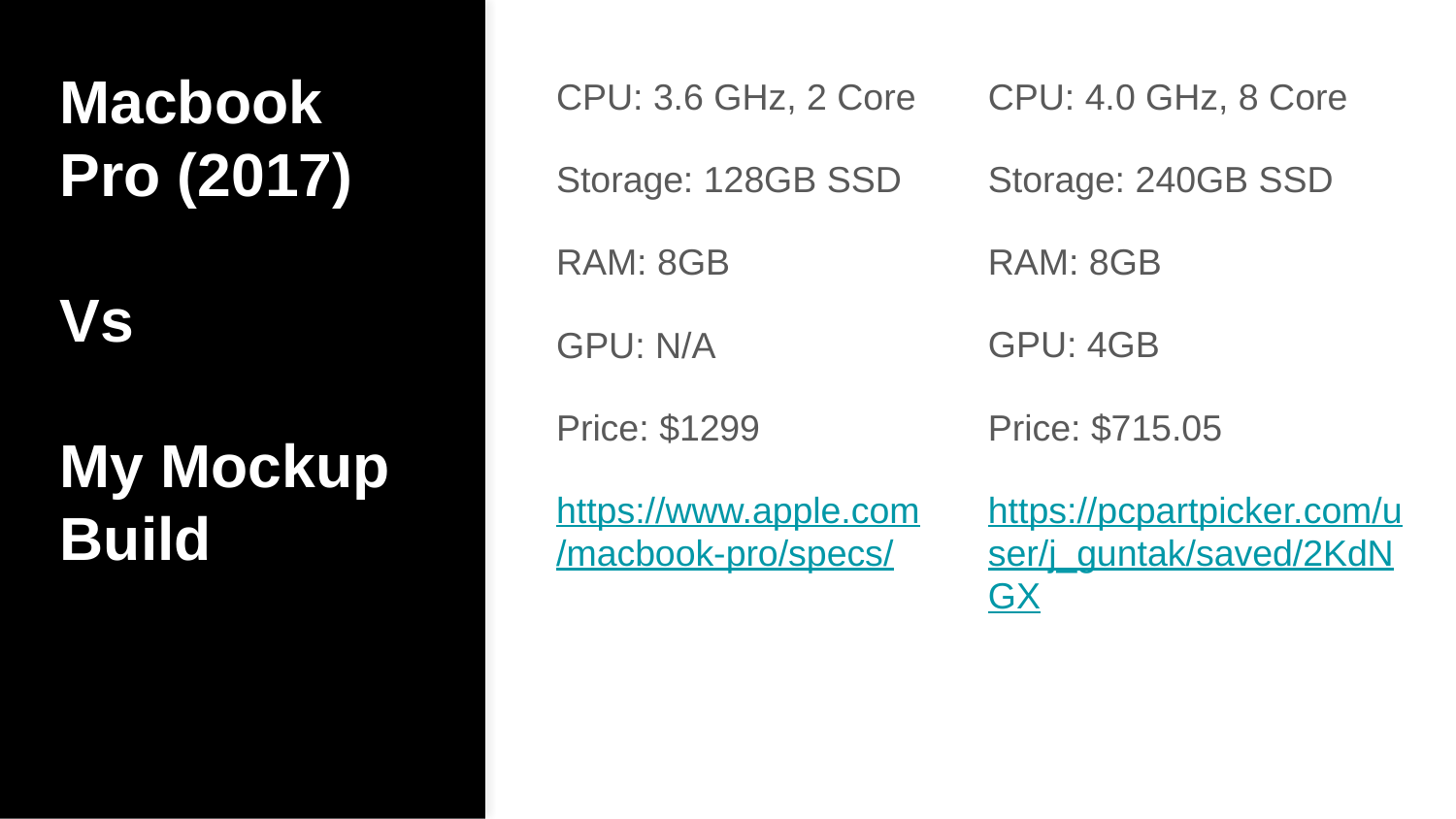

# Macbook Pro (2017)

Vs

My Mockup Build
CPU: 3.6 GHz, 2 Core
Storage: 128GB SSD
RAM: 8GB
GPU: N/A
Price: $1299
https://www.apple.com/macbook-pro/specs/

CPU: 4.0 GHz, 8 Core
Storage: 240GB SSD
RAM: 8GB
GPU: 4GB
Price: $715.05
https://pcpartpicker.com/user/j_guntak/saved/2KdNGX